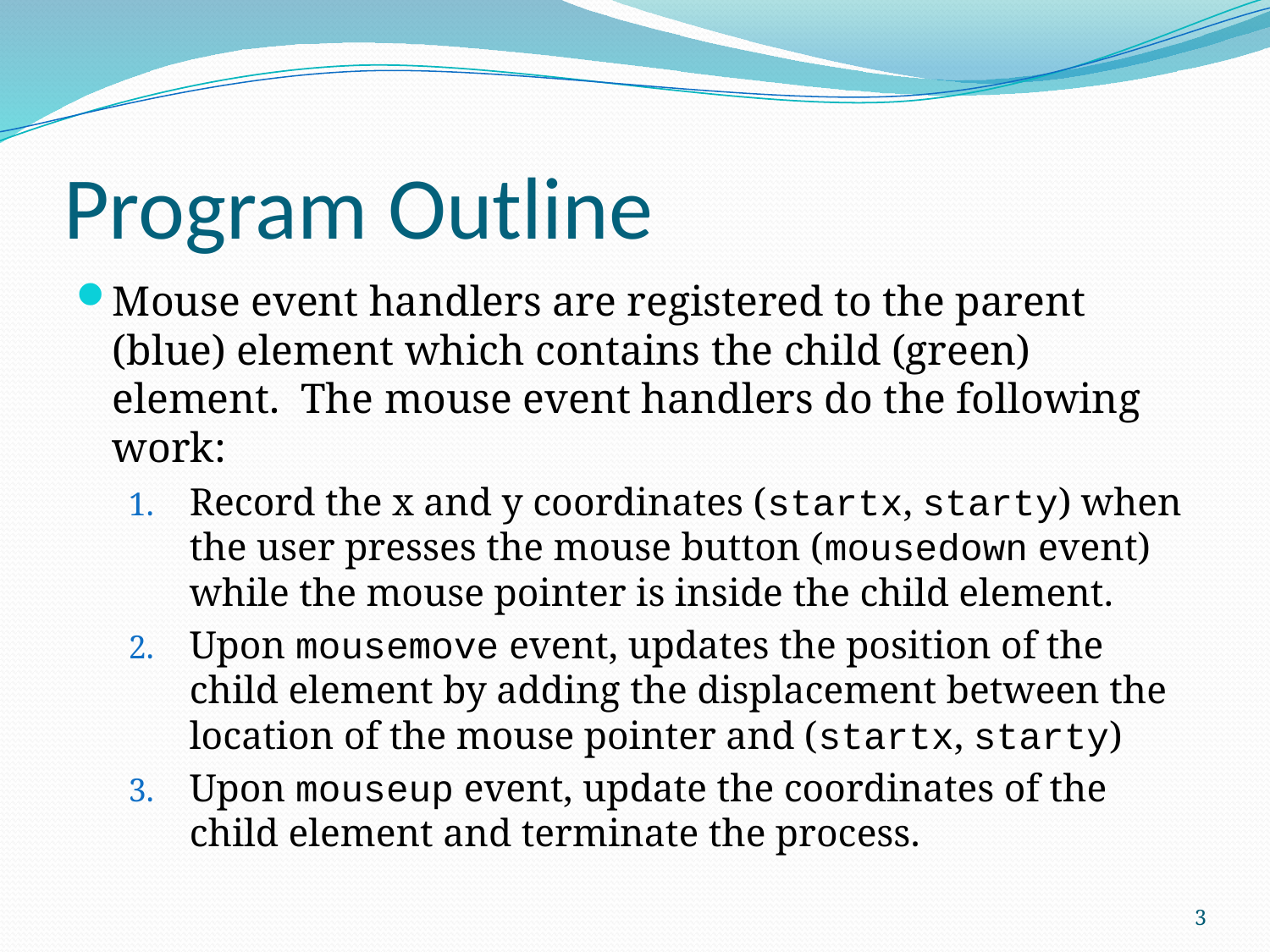

# Program Outline
Mouse event handlers are registered to the parent (blue) element which contains the child (green) element.  The mouse event handlers do the following work:
Record the x and y coordinates (startx, starty) when the user presses the mouse button (mousedown event) while the mouse pointer is inside the child element.
Upon mousemove event, updates the position of the child element by adding the displacement between the location of the mouse pointer and (startx, starty)
Upon mouseup event, update the coordinates of the child element and terminate the process.
3